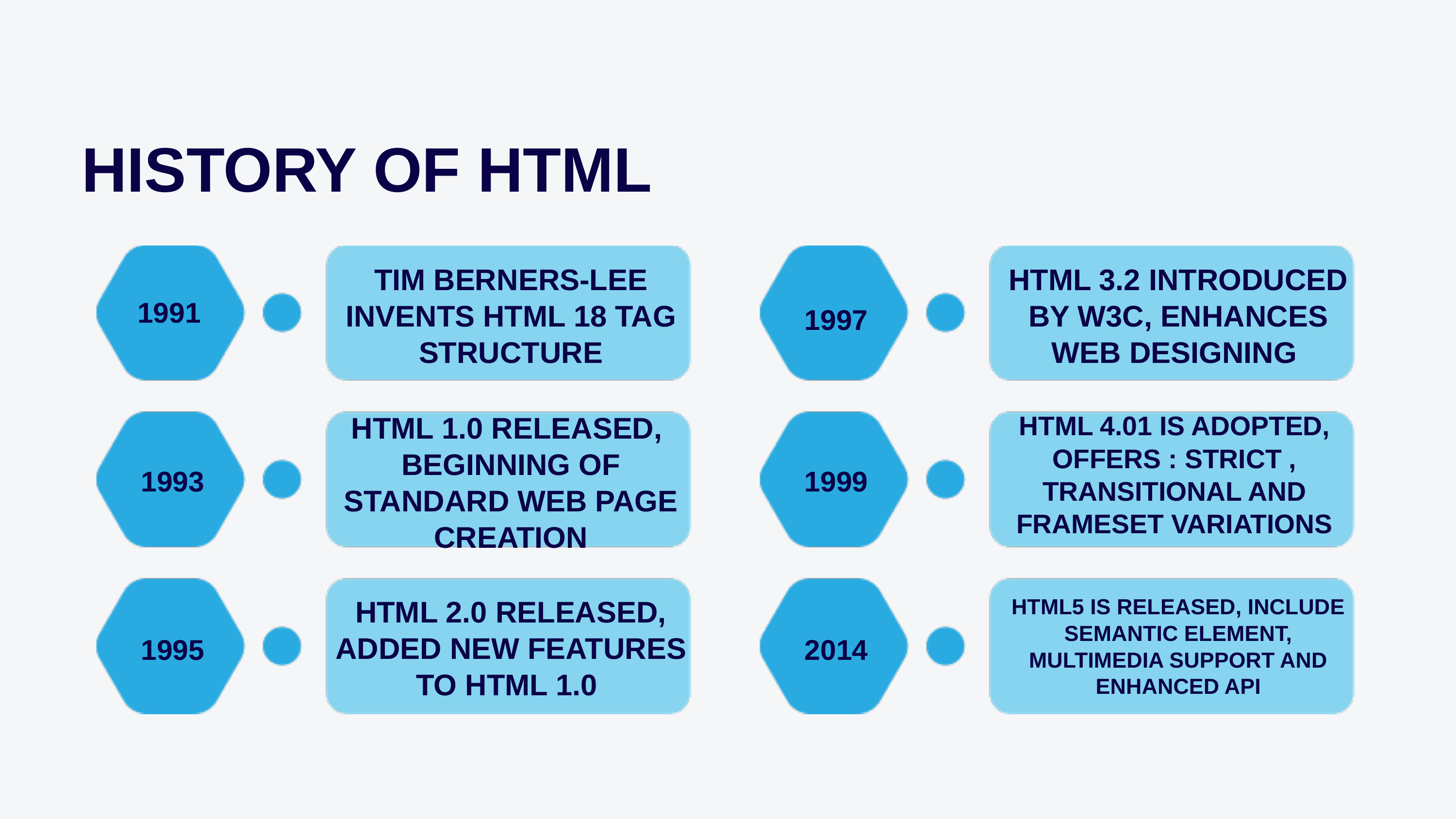

HISTORY OF HTML

TIM BERNERS-LEE INVENTS HTML 18 TAG STRUCTURE
HTML 3.2 INTRODUCED BY W3C, ENHANCES WEB DESIGNING
1991
1997
HTML 4.01 IS ADOPTED, OFFERS : STRICT , TRANSITIONAL AND FRAMESET VARIATIONS
HTML 1.0 RELEASED,  BEGINNING OF STANDARD WEB PAGE CREATION
1993
1999
HTML 2.0 RELEASED, ADDED NEW FEATURES TO HTML 1.0
HTML5 IS RELEASED, INCLUDE SEMANTIC ELEMENT, MULTIMEDIA SUPPORT AND ENHANCED API
1995
2014